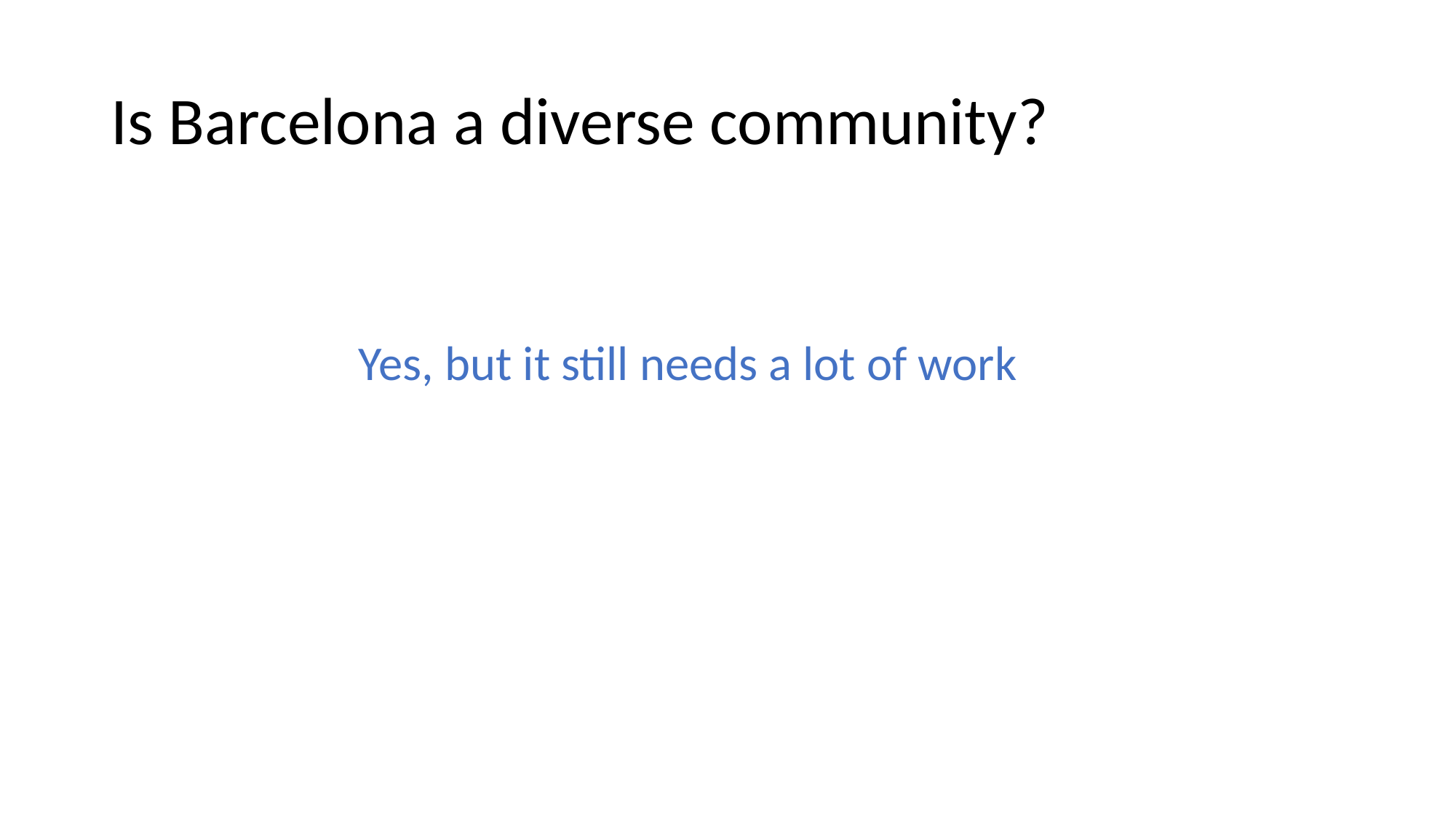

# Is Barcelona a diverse community?
Yes, but it still needs a lot of work